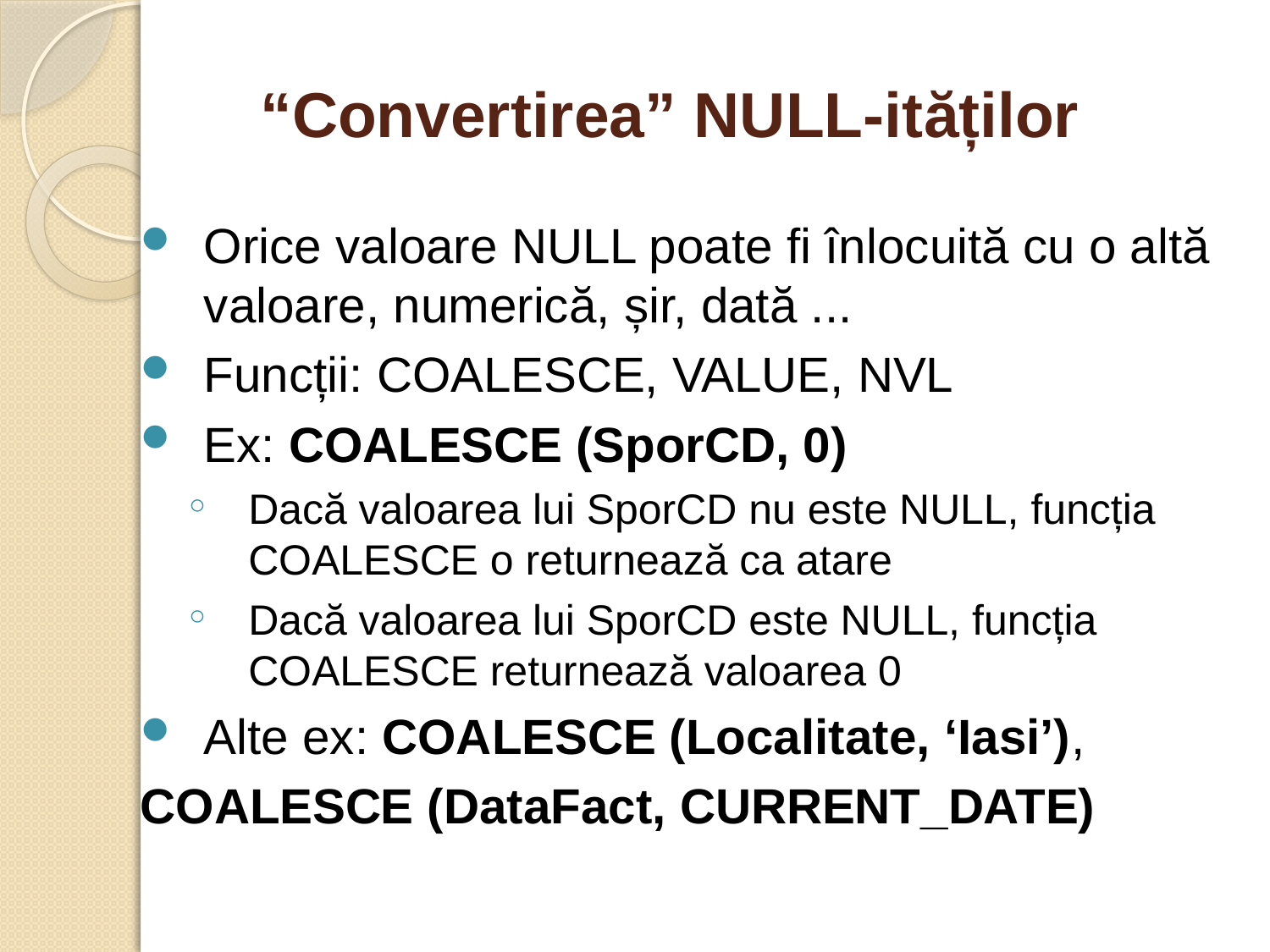

# “Convertirea” NULL-ităților
Orice valoare NULL poate fi înlocuită cu o altă valoare, numerică, șir, dată ...
Funcții: COALESCE, VALUE, NVL
Ex: COALESCE (SporCD, 0)
Dacă valoarea lui SporCD nu este NULL, funcția COALESCE o returnează ca atare
Dacă valoarea lui SporCD este NULL, funcția COALESCE returnează valoarea 0
Alte ex: COALESCE (Localitate, ‘Iasi’),
COALESCE (DataFact, CURRENT_DATE)